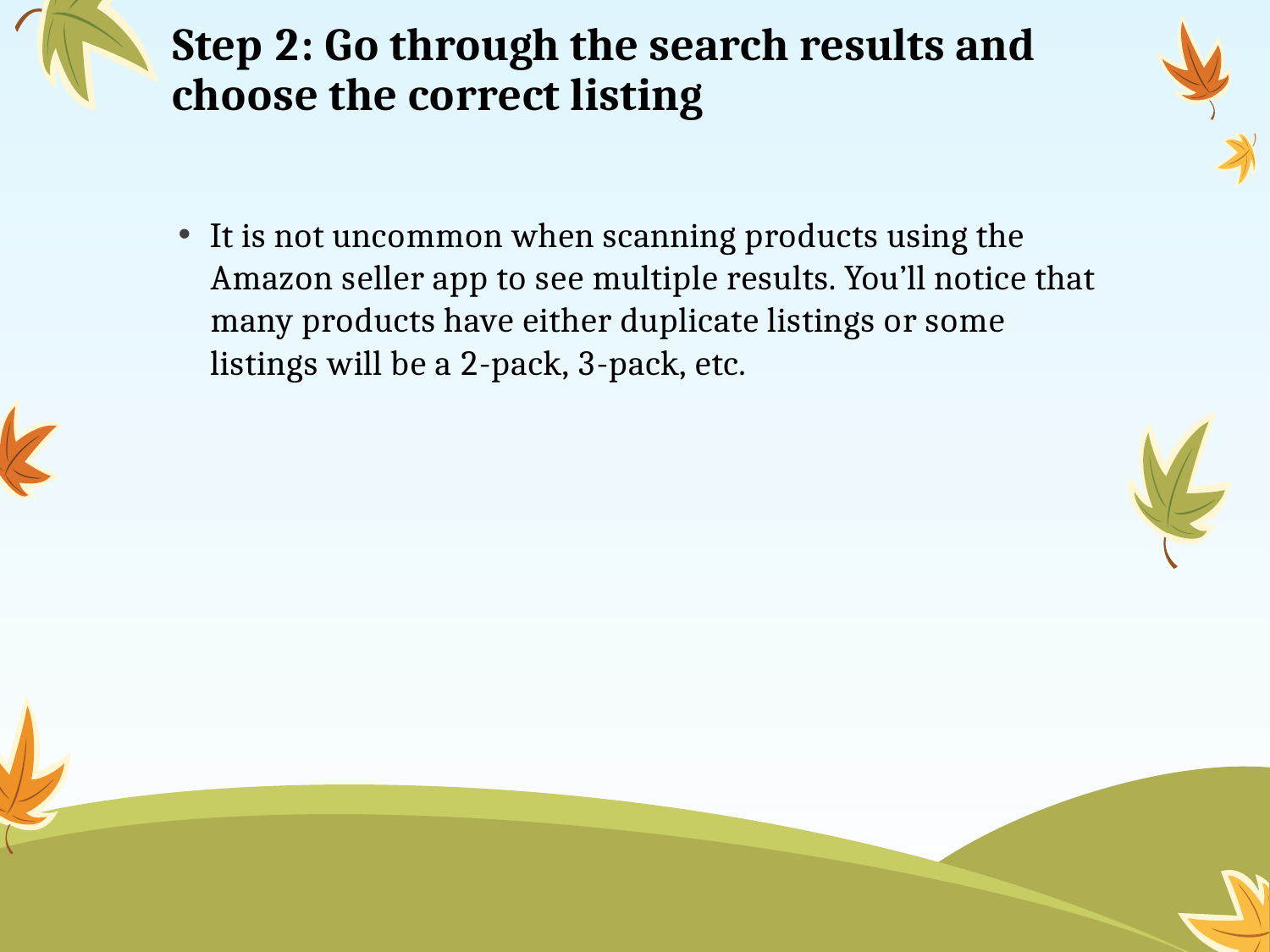

# Step 2: Go through the search results and choose the correct listing
It is not uncommon when scanning products using the Amazon seller app to see multiple results. You’ll notice that many products have either duplicate listings or some listings will be a 2-pack, 3-pack, etc.